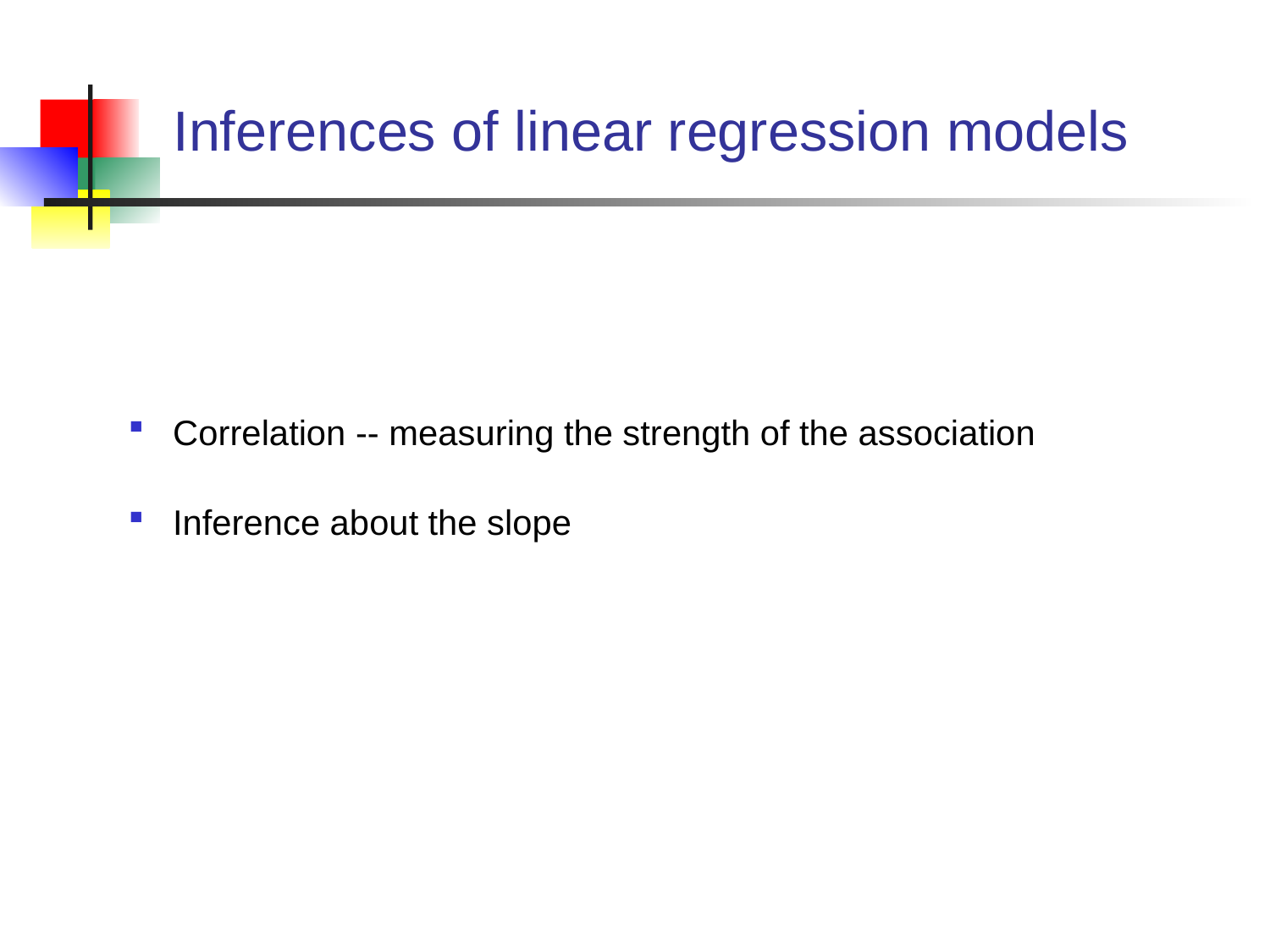

# Inferences of linear regression models

Correlation -- measuring the strength of the association

Inference about the slope